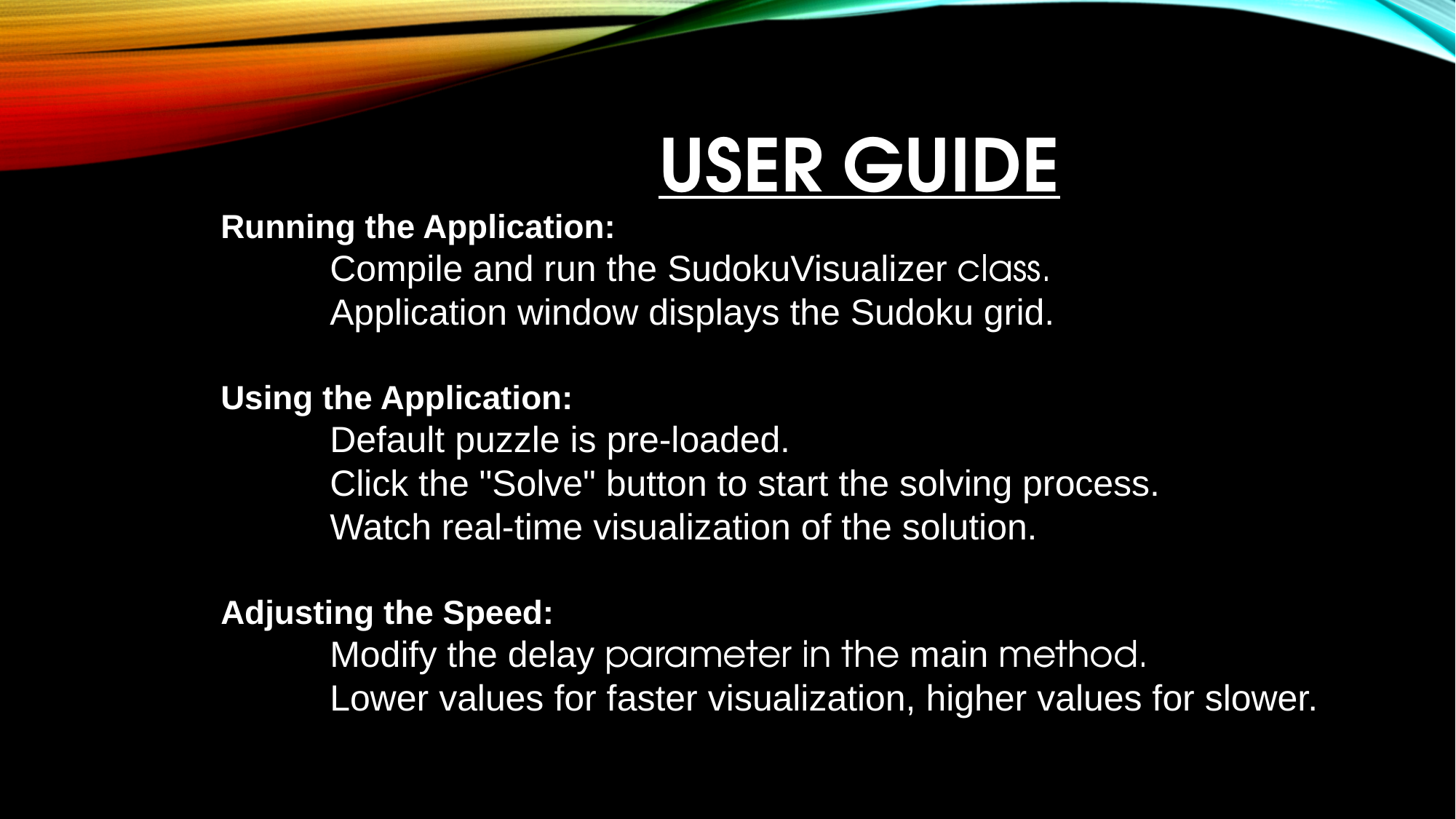

# User Guide
Running the Application:
	Compile and run the SudokuVisualizer class.
	Application window displays the Sudoku grid.

Using the Application:
	Default puzzle is pre-loaded.
	Click the "Solve" button to start the solving process.
	Watch real-time visualization of the solution.

Adjusting the Speed:
	Modify the delay parameter in the main method.
	Lower values for faster visualization, higher values for slower.